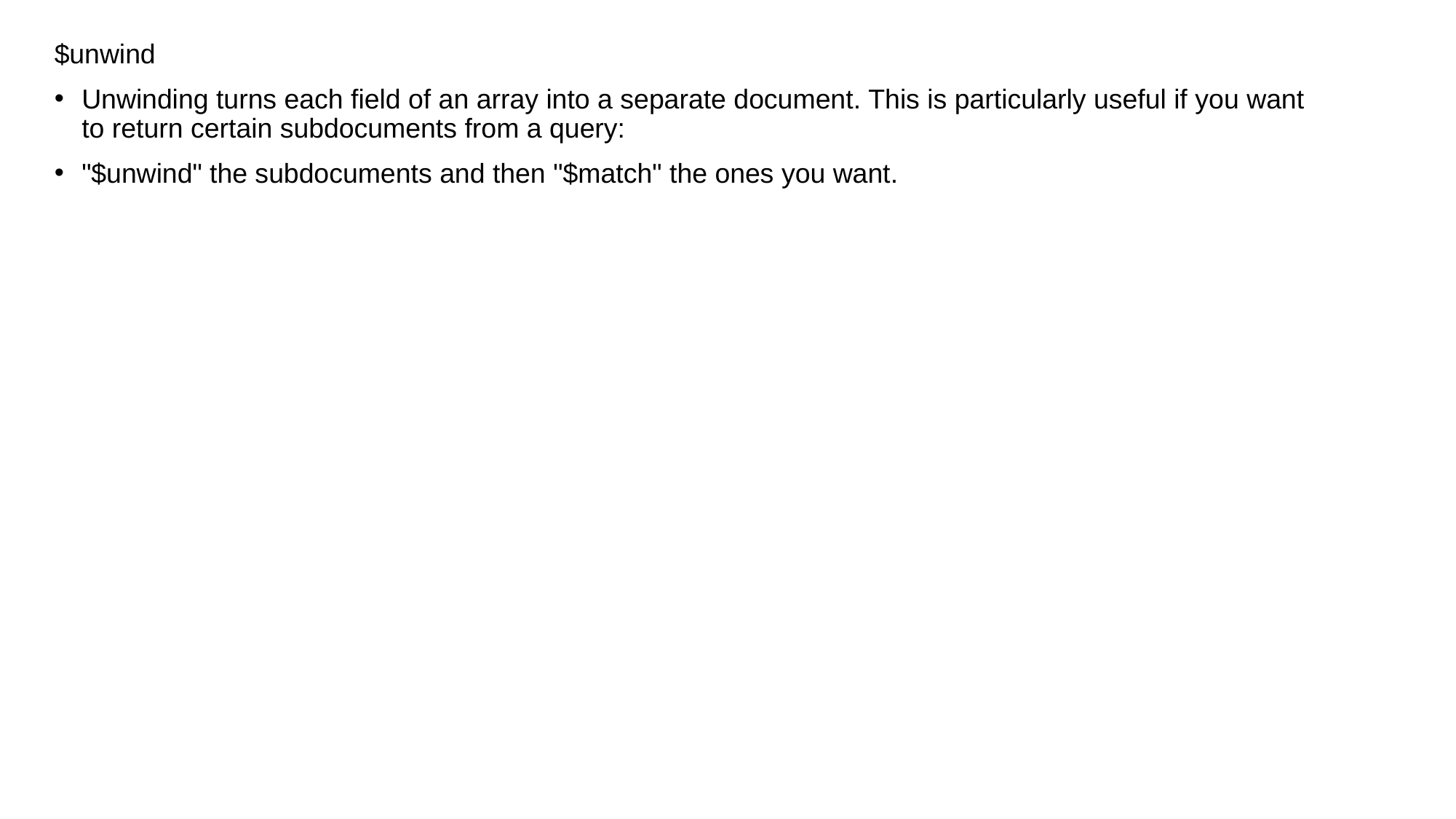

$unwind
Unwinding turns each field of an array into a separate document. This is particularly useful if you want to return certain subdocuments from a query:
"$unwind" the subdocuments and then "$match" the ones you want.